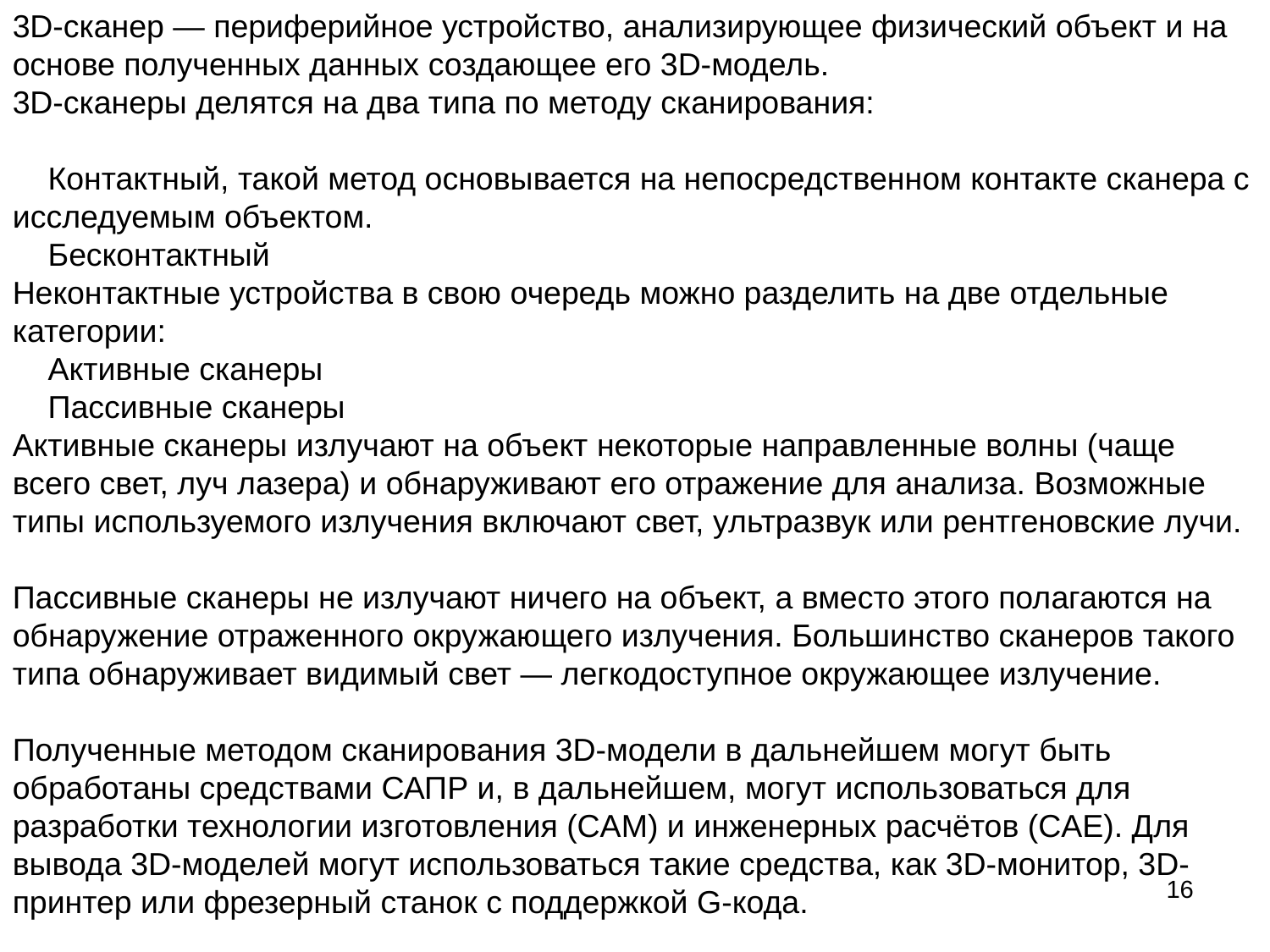

3D-сканер — периферийное устройство, анализирующее физический объект и на основе полученных данных создающее его 3D-модель.
3D-сканеры делятся на два типа по методу сканирования:

    Контактный, такой метод основывается на непосредственном контакте сканера с исследуемым объектом.
    Бесконтактный
Неконтактные устройства в свою очередь можно разделить на две отдельные категории:
    Активные сканеры
    Пассивные сканеры
Активные сканеры излучают на объект некоторые направленные волны (чаще всего свет, луч лазера) и обнаруживают его отражение для анализа. Возможные типы используемого излучения включают свет, ультразвук или рентгеновские лучи.

Пассивные сканеры не излучают ничего на объект, а вместо этого полагаются на обнаружение отраженного окружающего излучения. Большинство сканеров такого типа обнаруживает видимый свет — легкодоступное окружающее излучение.

Полученные методом сканирования 3D-модели в дальнейшем могут быть обработаны средствами САПР и, в дальнейшем, могут использоваться для разработки технологии изготовления (CAM) и инженерных расчётов (CAE). Для вывода 3D-моделей могут использоваться такие средства, как 3D-монитор, 3D-принтер или фрезерный станок с поддержкой G-кода.
16